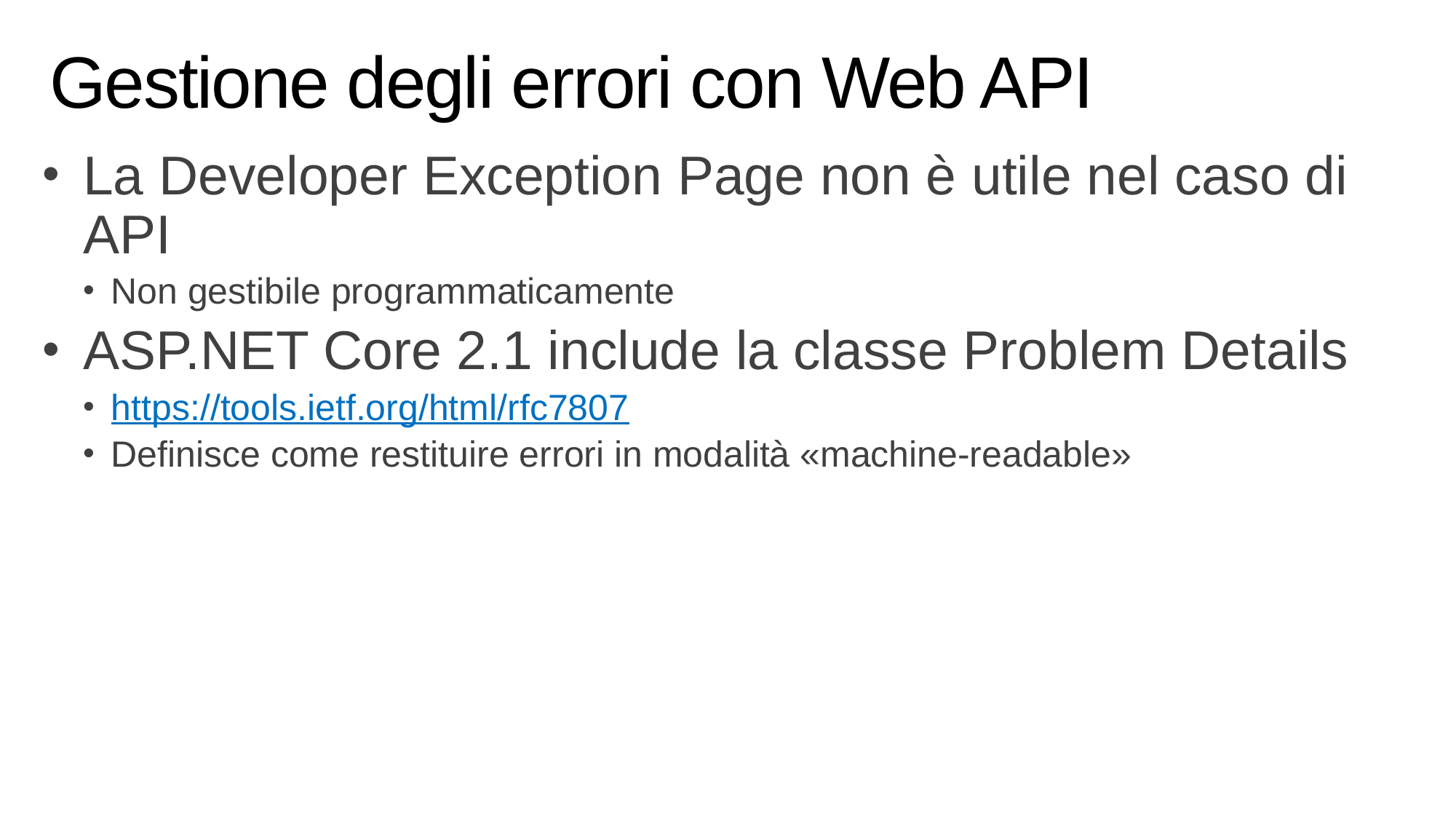

# Gestione degli errori con Web API
La Developer Exception Page non è utile nel caso di API
Non gestibile programmaticamente
ASP.NET Core 2.1 include la classe Problem Details
https://tools.ietf.org/html/rfc7807
Definisce come restituire errori in modalità «machine-readable»